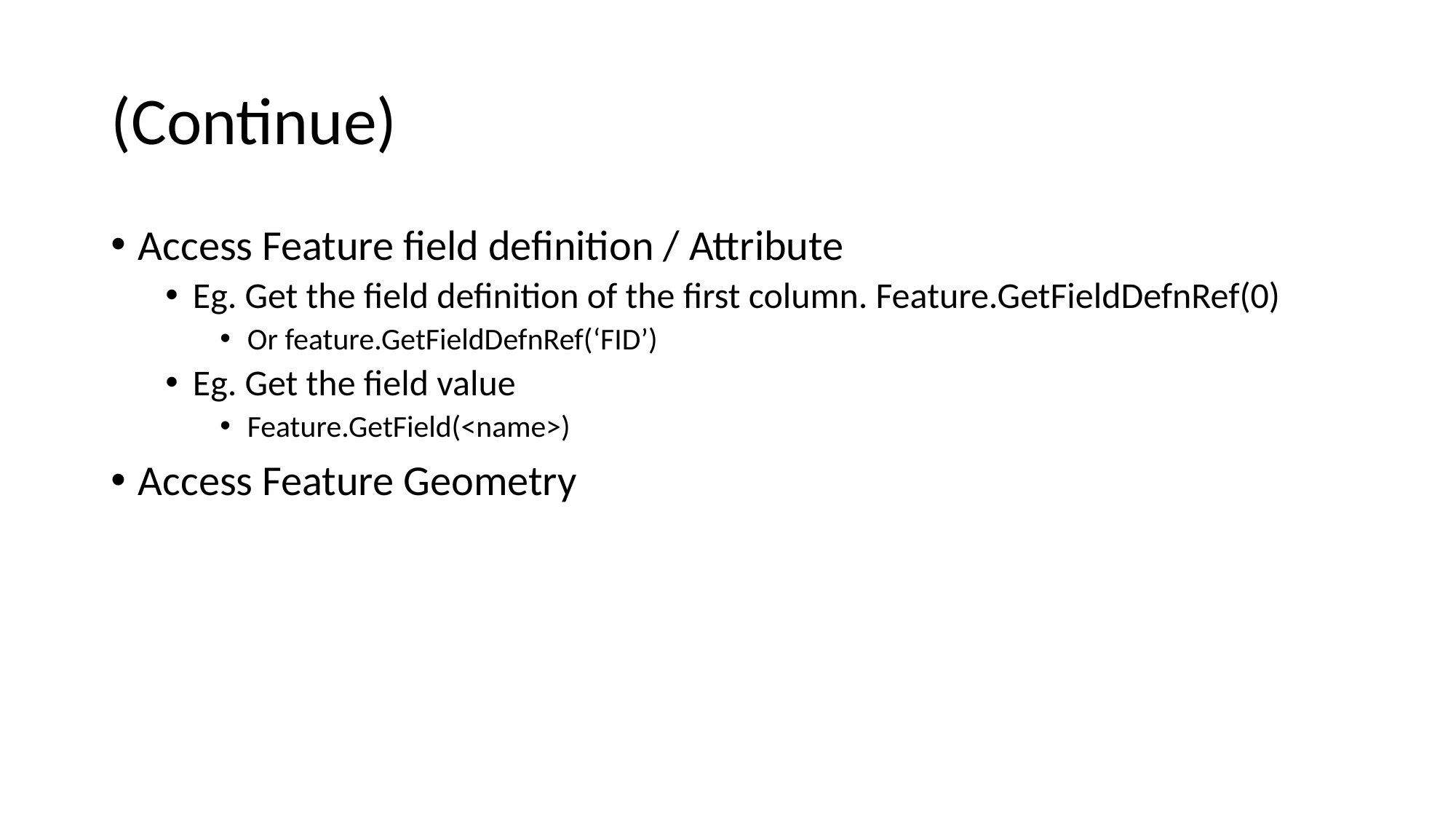

# (Continue)
Access Feature field definition / Attribute
Eg. Get the field definition of the first column. Feature.GetFieldDefnRef(0)
Or feature.GetFieldDefnRef(‘FID’)
Eg. Get the field value
Feature.GetField(<name>)
Access Feature Geometry